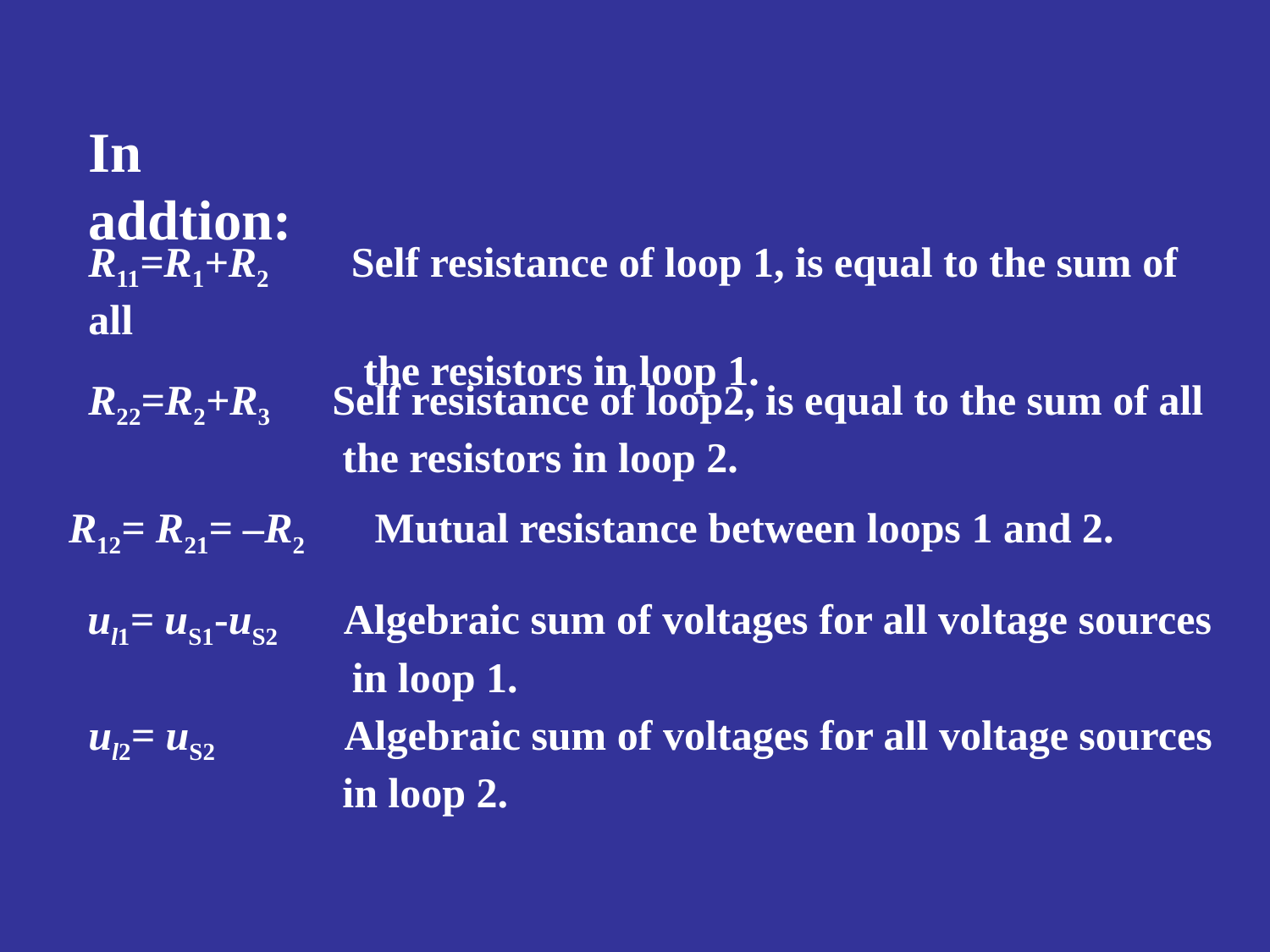

In addtion:
R11=R1+R2    Self resistance of loop 1, is equal to the sum of all
                          the resistors in loop 1.
R22=R2+R3       Self resistance of loop2, is equal to the sum of all
                        the resistors in loop 2.

R12= R21= –R2    Mutual resistance between loops 1 and 2.
ul1= uS1-uS2   Algebraic sum of voltages for all voltage sources
                         in loop 1.
ul2= uS2        Algebraic sum of voltages for all voltage sources
                        in loop 2.